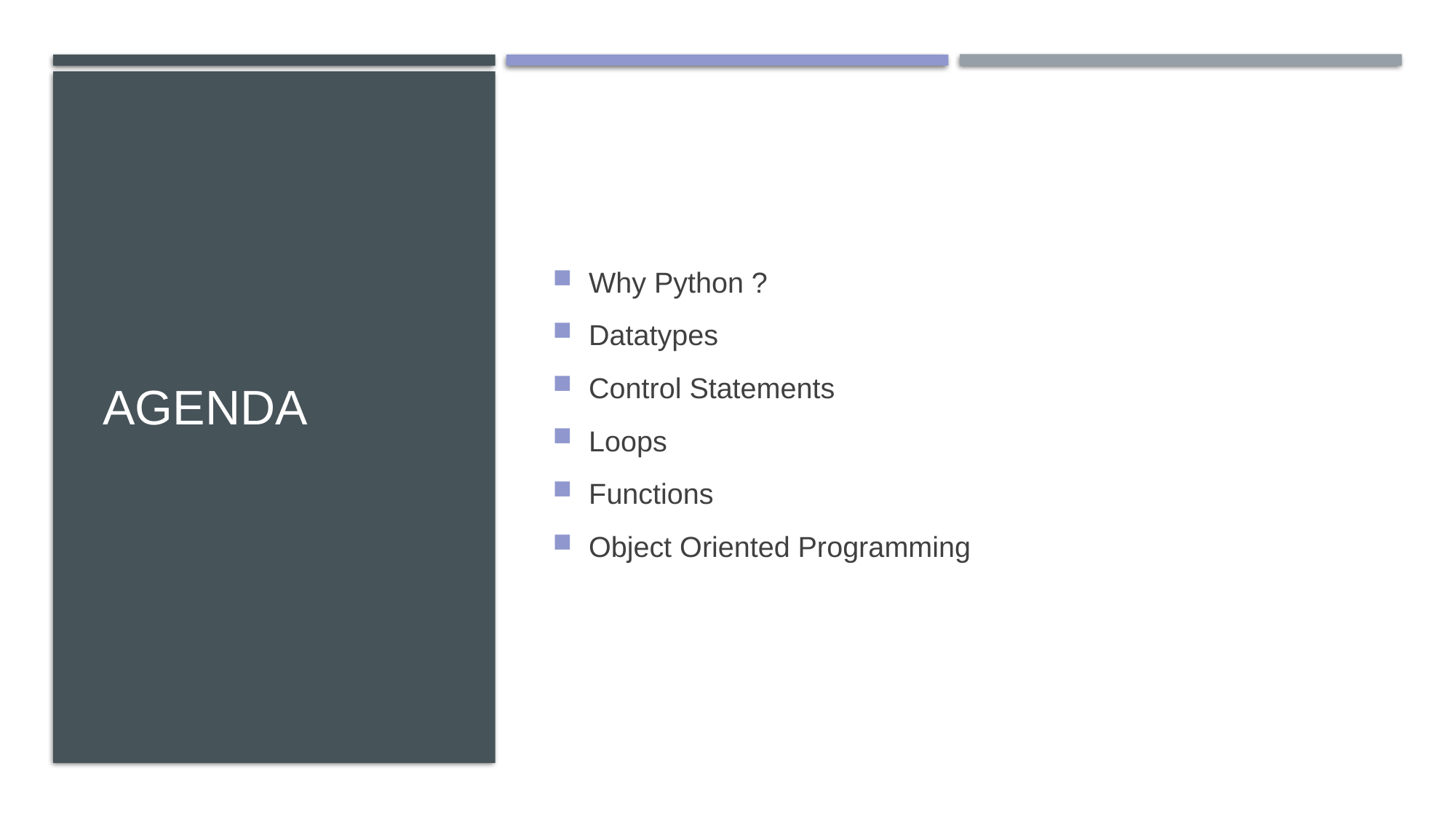

# Agenda
Why Python ?
Datatypes
Control Statements
Loops
Functions
Object Oriented Programming